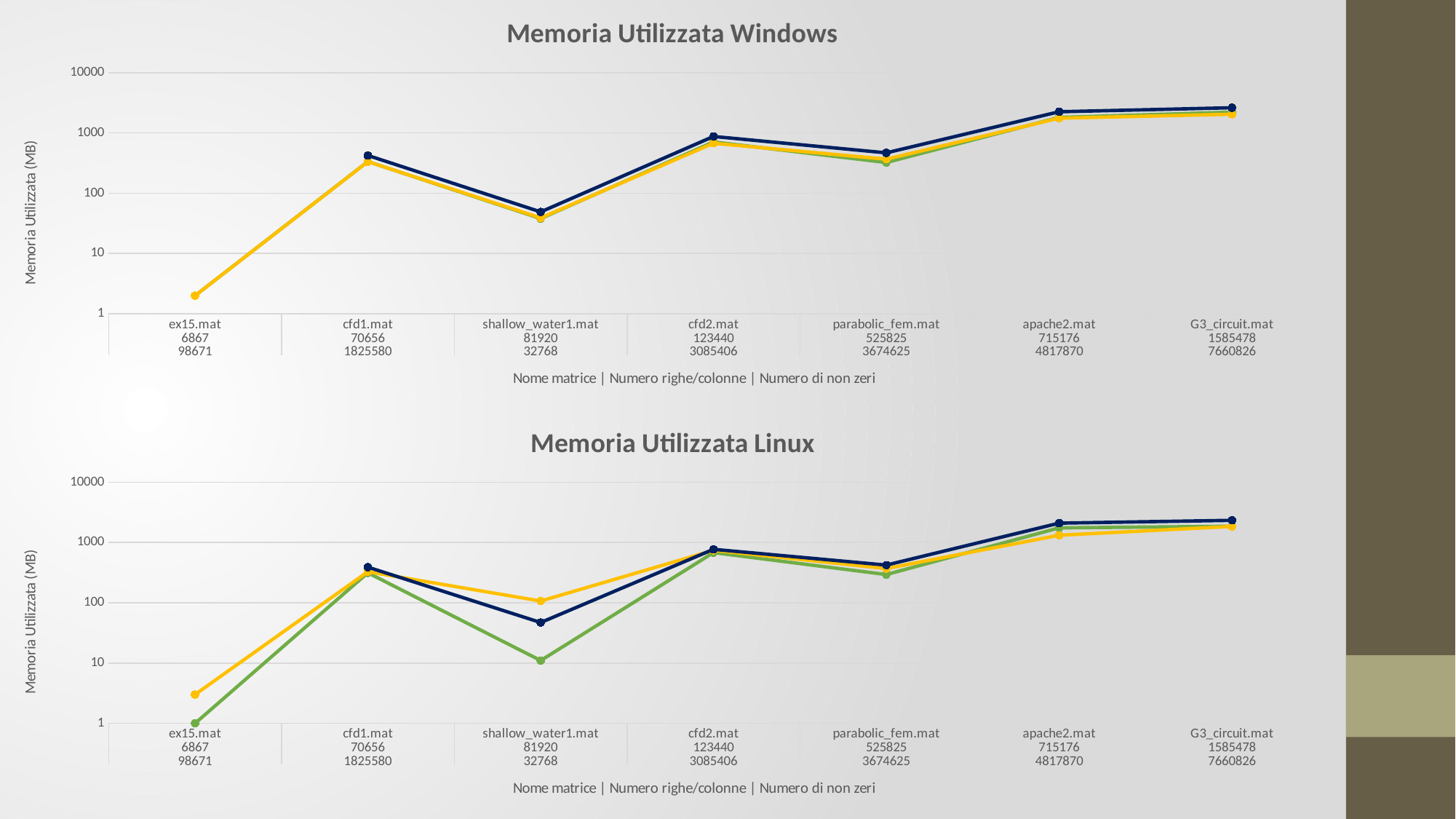

### Chart: Memoria Utilizzata Windows

| Category | Matlab Windows | Octave Windows | Scilab Windows  |
|---|---|---|---|
| ex15.mat | 2.0 | 2.0 | None |
| cfd1.mat | 336.0 | 335.0 | 424.0 |
| shallow_water1.mat | 38.0 | 39.0 | 49.0 |
| cfd2.mat | 710.0 | 676.0 | 877.0 |
| parabolic_fem.mat | 324.0 | 368.0 | 469.0 |
| apache2.mat | 1810.0 | 1761.0 | 2254.0 |
| G3_circuit.mat | 2217.0 | 2048.0 | 2623.0 |

### Chart: Memoria Utilizzata Linux

| Category | Matlab Linux | Octave Linux | Scilab Linux |
|---|---|---|---|
| ex15.mat | 1.0 | 3.0 | None |
| cfd1.mat | 314.0 | 328.0 | 390.0 |
| shallow_water1.mat | 11.0 | 107.0 | 47.0 |
| cfd2.mat | 680.0 | 742.0 | 771.0 |
| parabolic_fem.mat | 294.0 | 370.0 | 422.0 |
| apache2.mat | 1749.0 | 1319.0 | 2096.0 |
| G3_circuit.mat | 1860.0 | 1846.0 | 2334.0 |